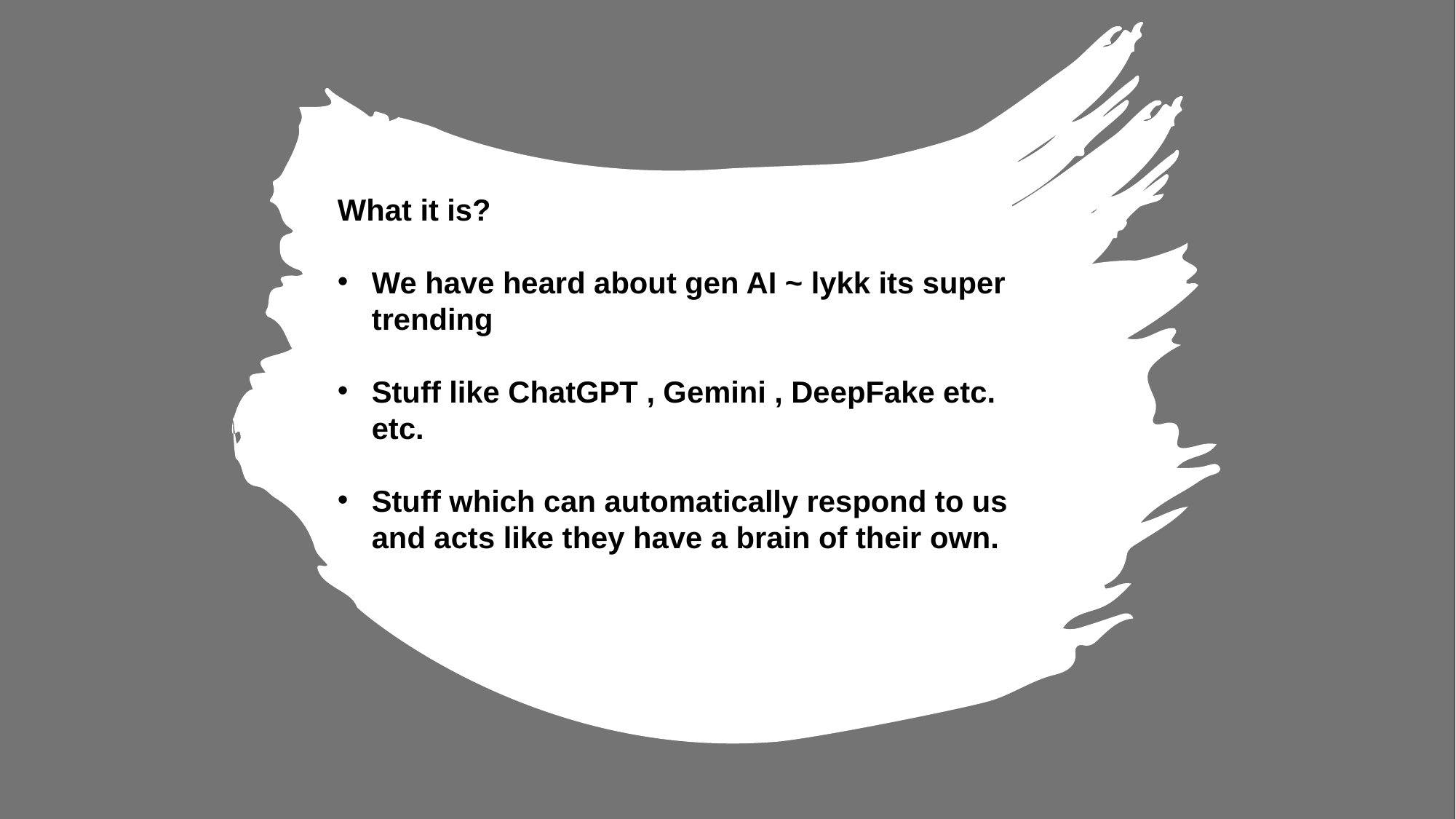

What it is?

We have heard about gen AI ~ lykk its super trending

Stuff like ChatGPT , Gemini , DeepFake etc. etc.

Stuff which can automatically respond to us and acts like they have a brain of their own.